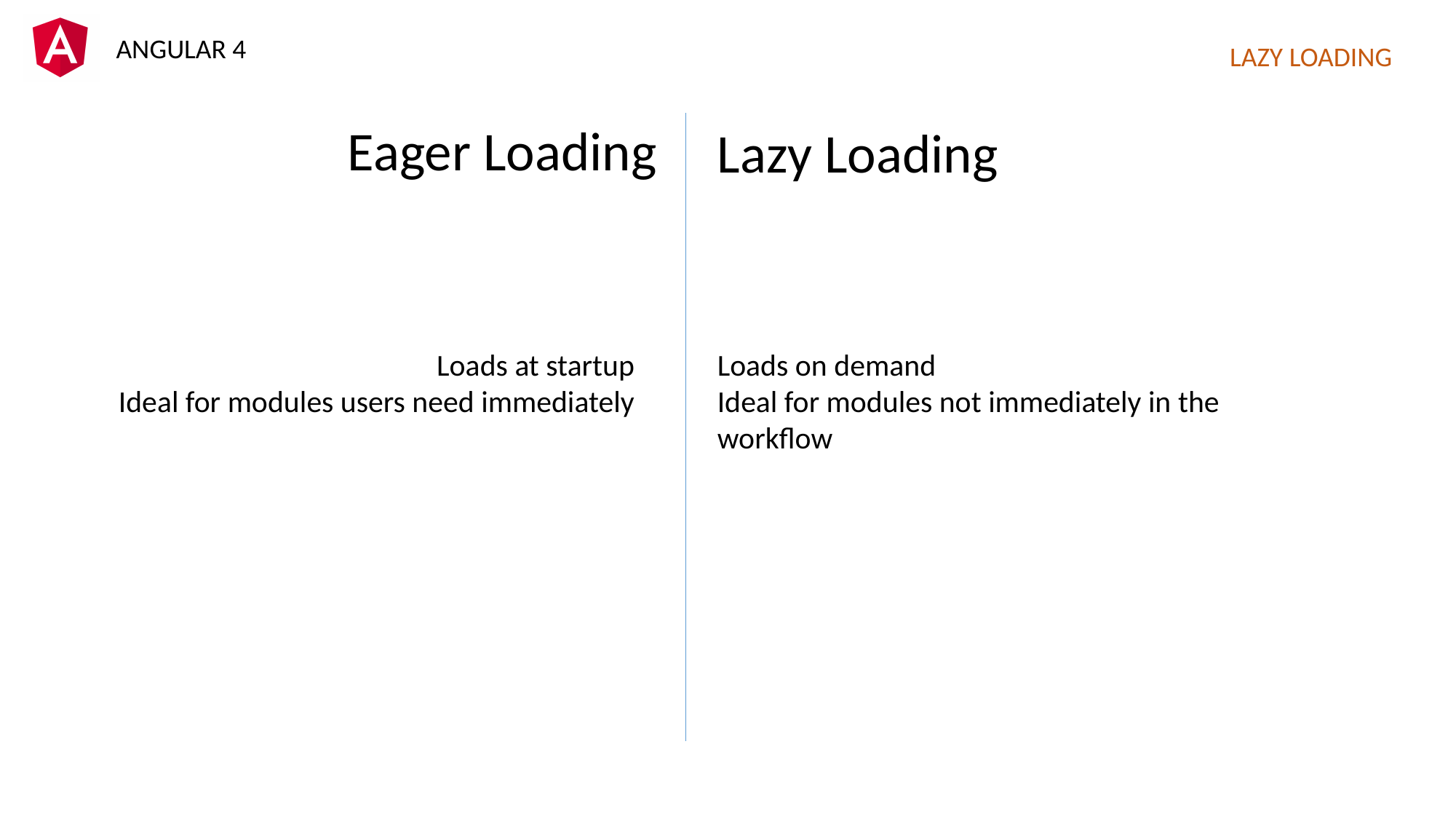

LAZY LOADING
Eager Loading
Lazy Loading
Loads at startup
Ideal for modules users need immediately
Loads on demand
Ideal for modules not immediately in the workflow